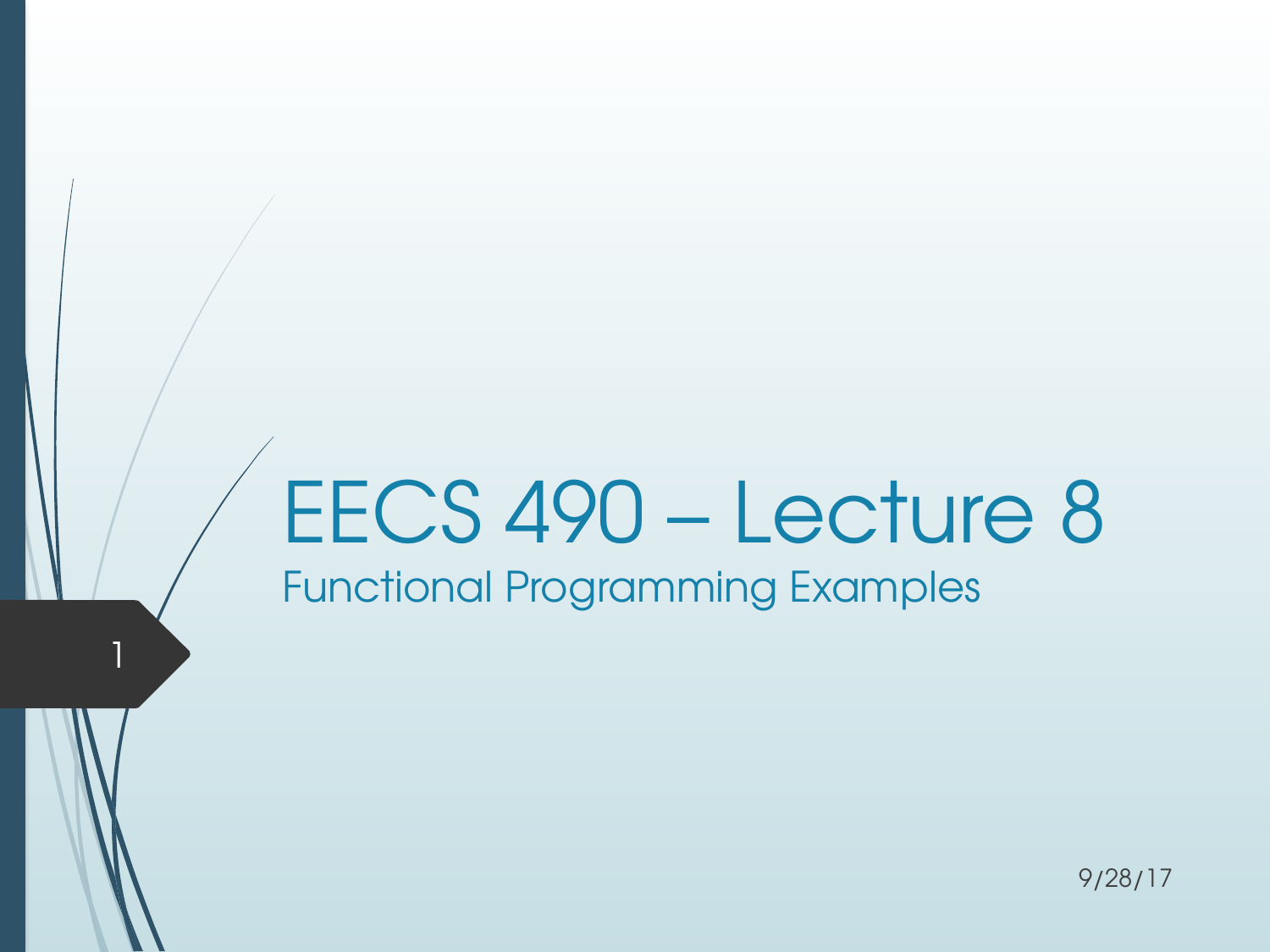

# EECS 490 – Lecture 8 Functional Programming Examples
1

9/28/17